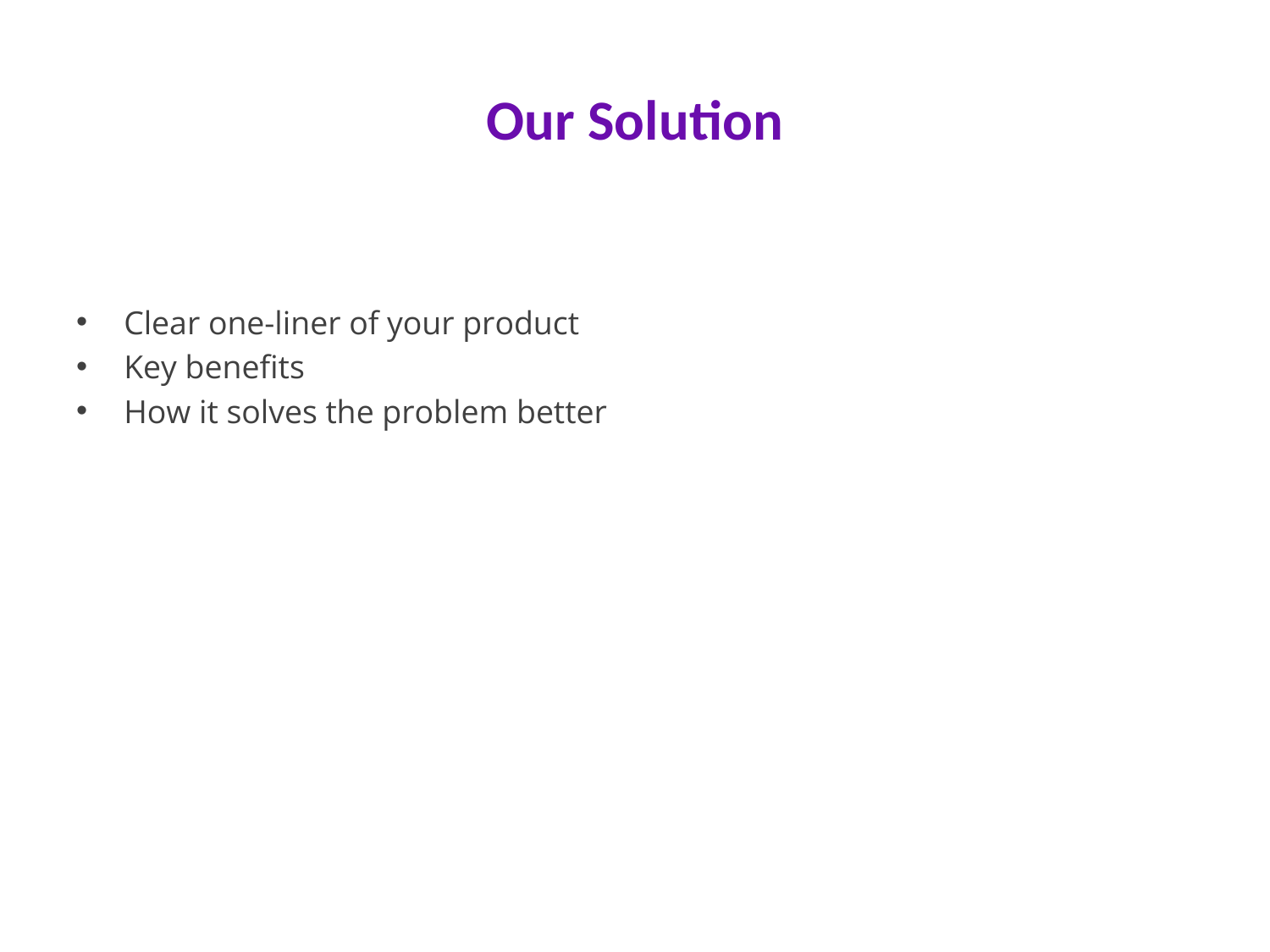

# Our Solution

Clear one-liner of your product
Key benefits
How it solves the problem better